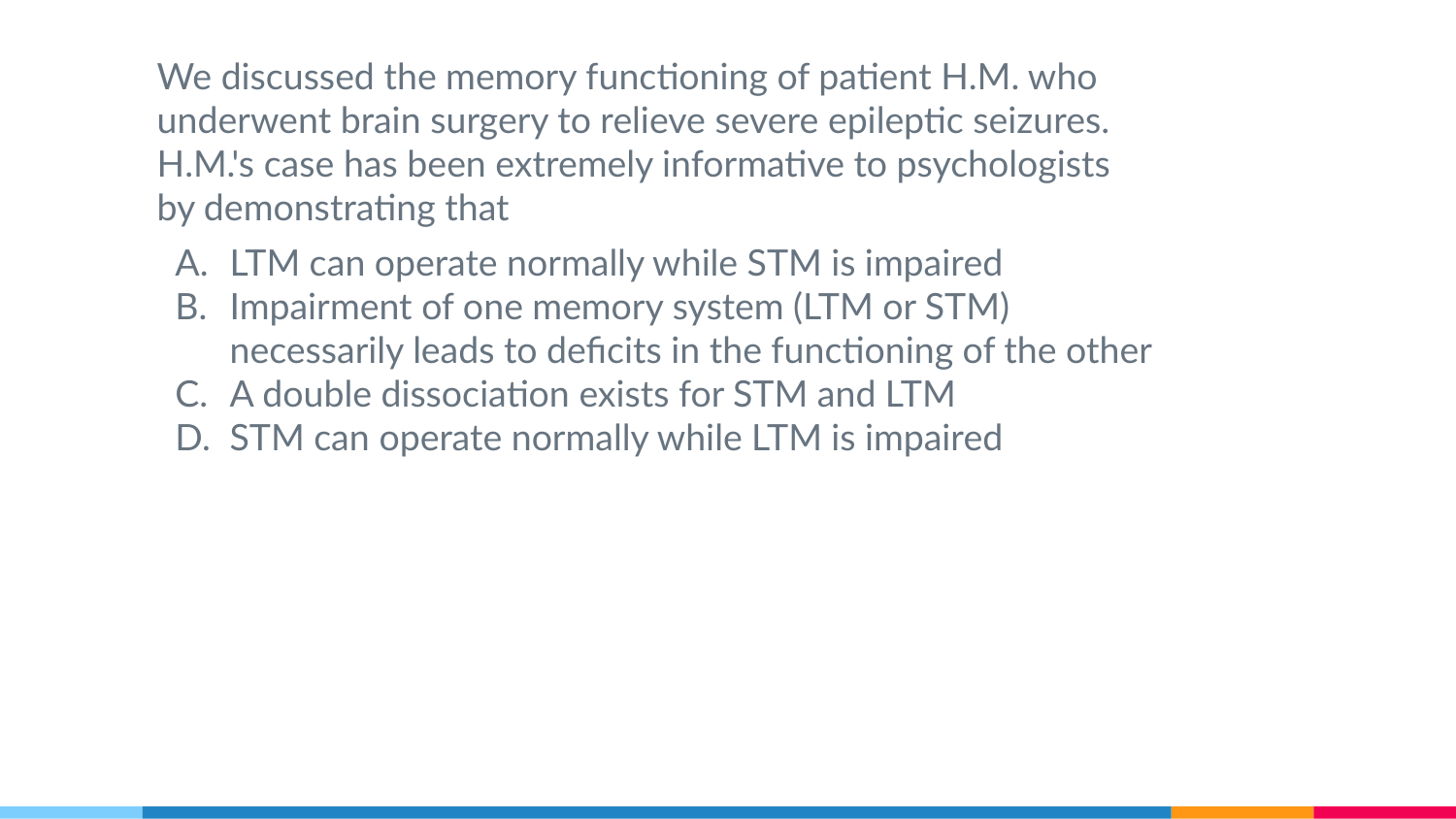

We discussed the memory functioning of patient H.M. who underwent brain surgery to relieve severe epileptic seizures. H.M.'s case has been extremely informative to psychologists by demonstrating that
LTM can operate normally while STM is impaired
Impairment of one memory system (LTM or STM) necessarily leads to deficits in the functioning of the other
A double dissociation exists for STM and LTM
STM can operate normally while LTM is impaired